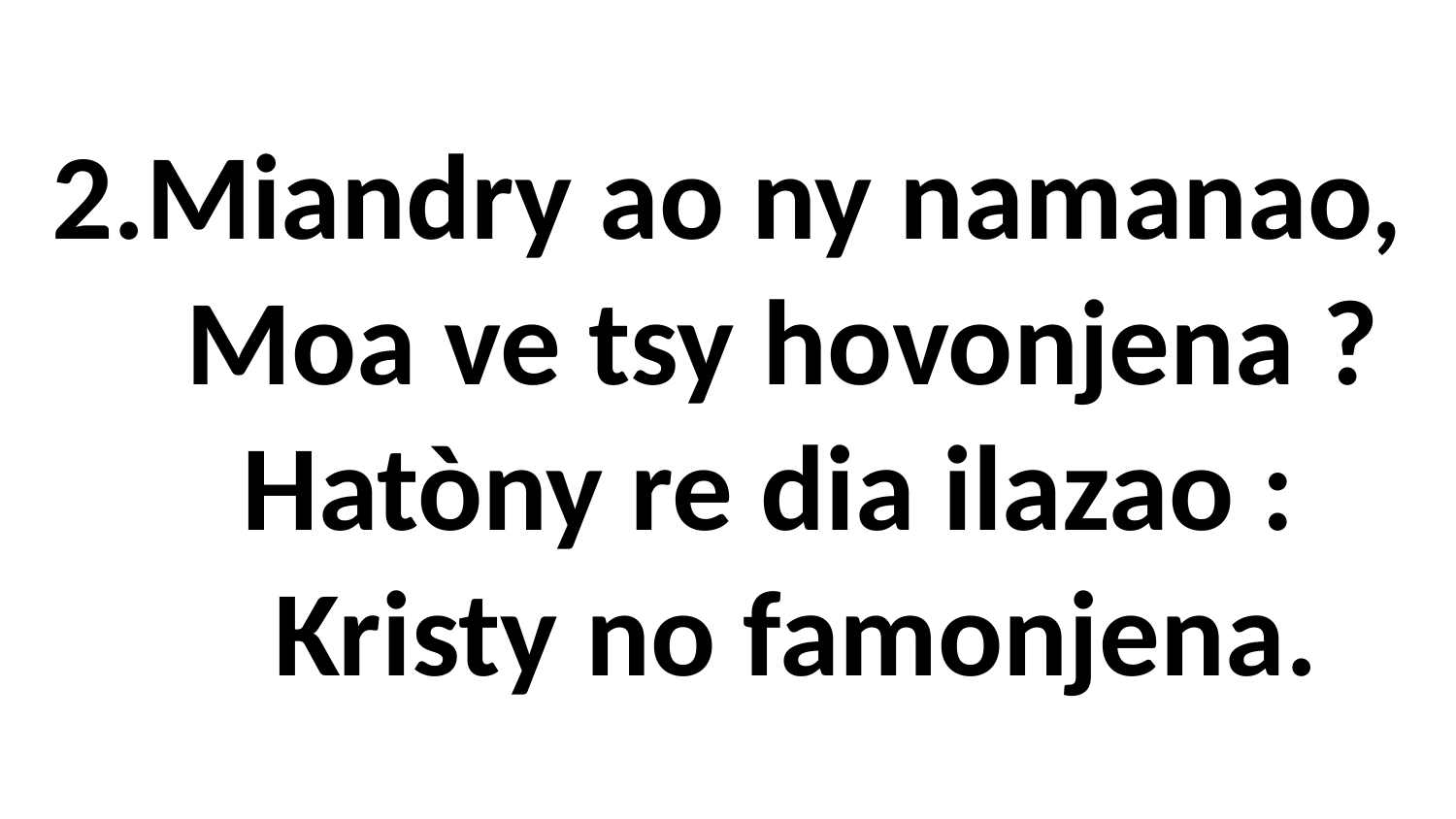

# 2.Miandry ao ny namanao, Moa ve tsy hovonjena ? Hatòny re dia ilazao : Kristy no famonjena.